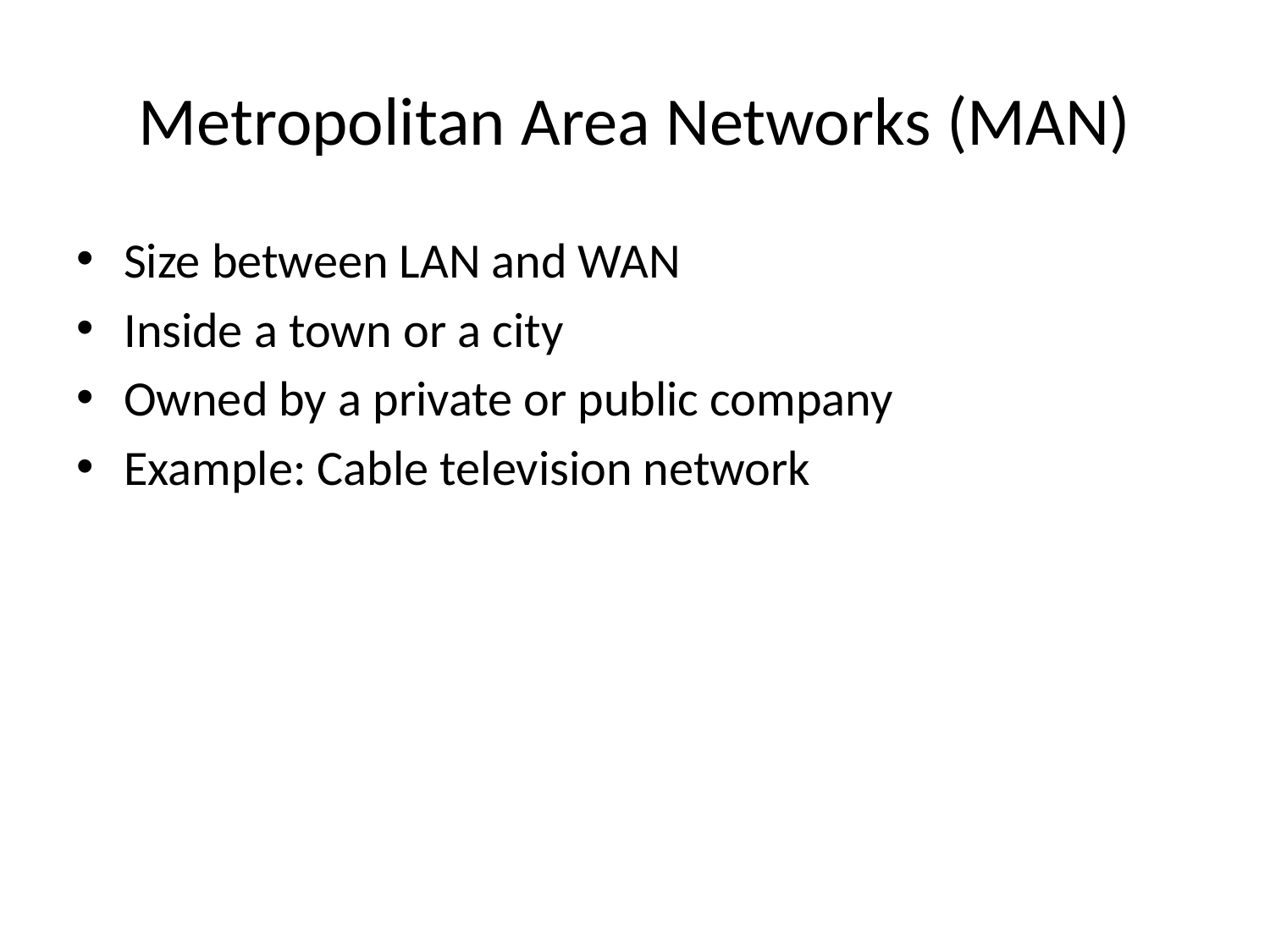

# Metropolitan Area Networks (MAN)
Size between LAN and WAN
Inside a town or a city
Owned by a private or public company
Example: Cable television network